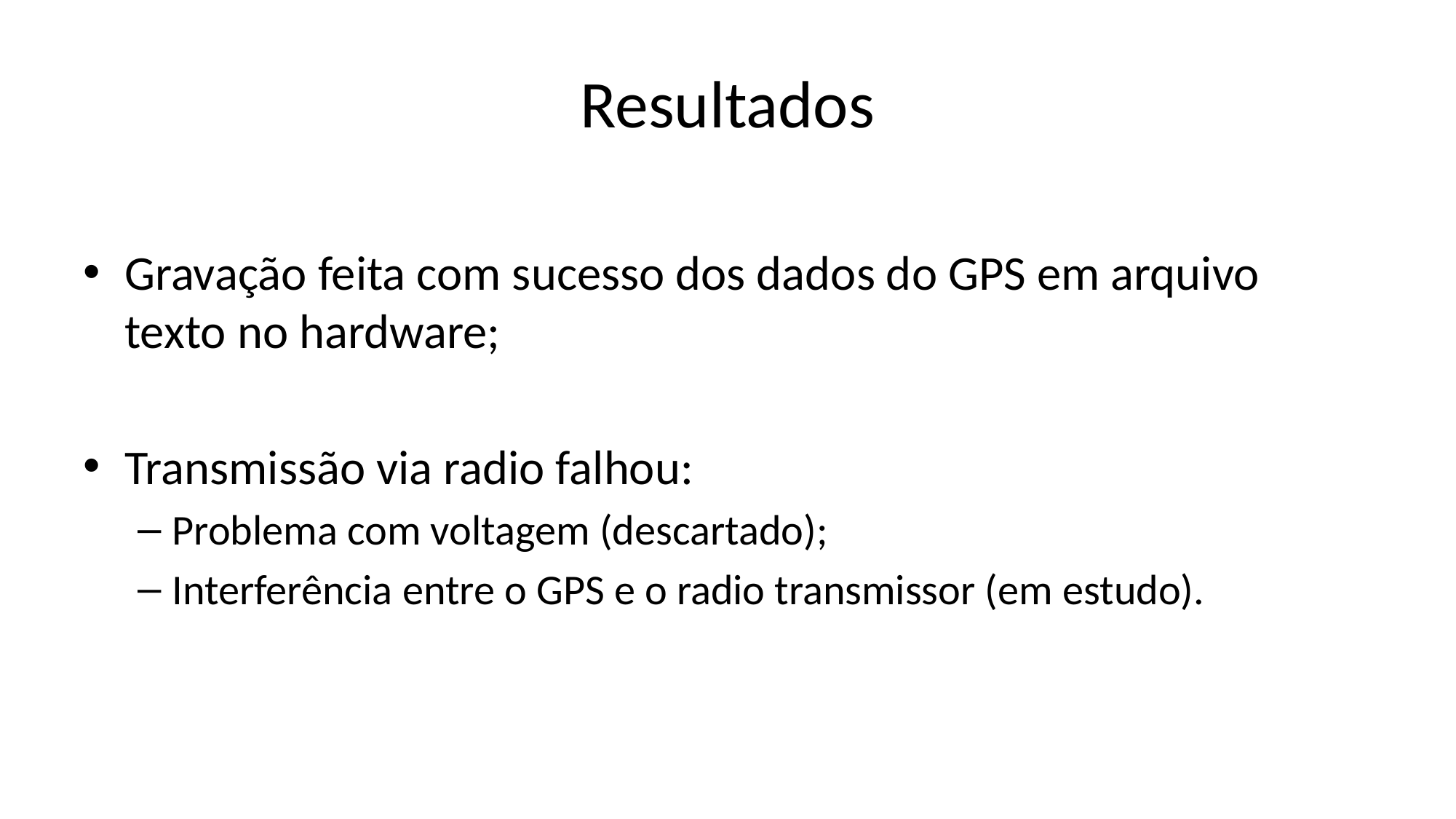

# Resultados
Gravação feita com sucesso dos dados do GPS em arquivo texto no hardware;

Transmissão via radio falhou:
Problema com voltagem (descartado);
Interferência entre o GPS e o radio transmissor (em estudo).